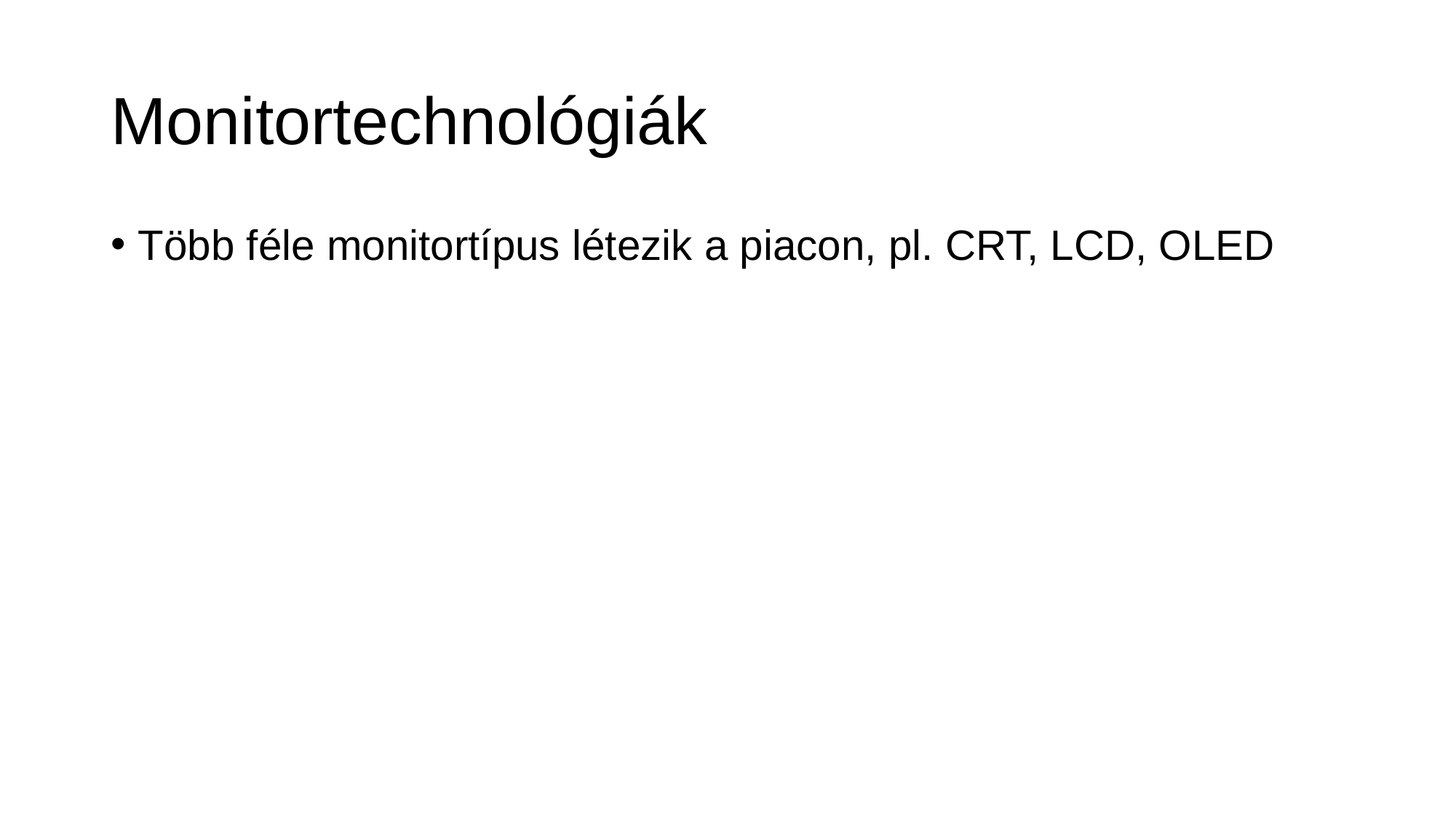

# Monitortechnológiák
Több féle monitortípus létezik a piacon, pl. CRT, LCD, OLED